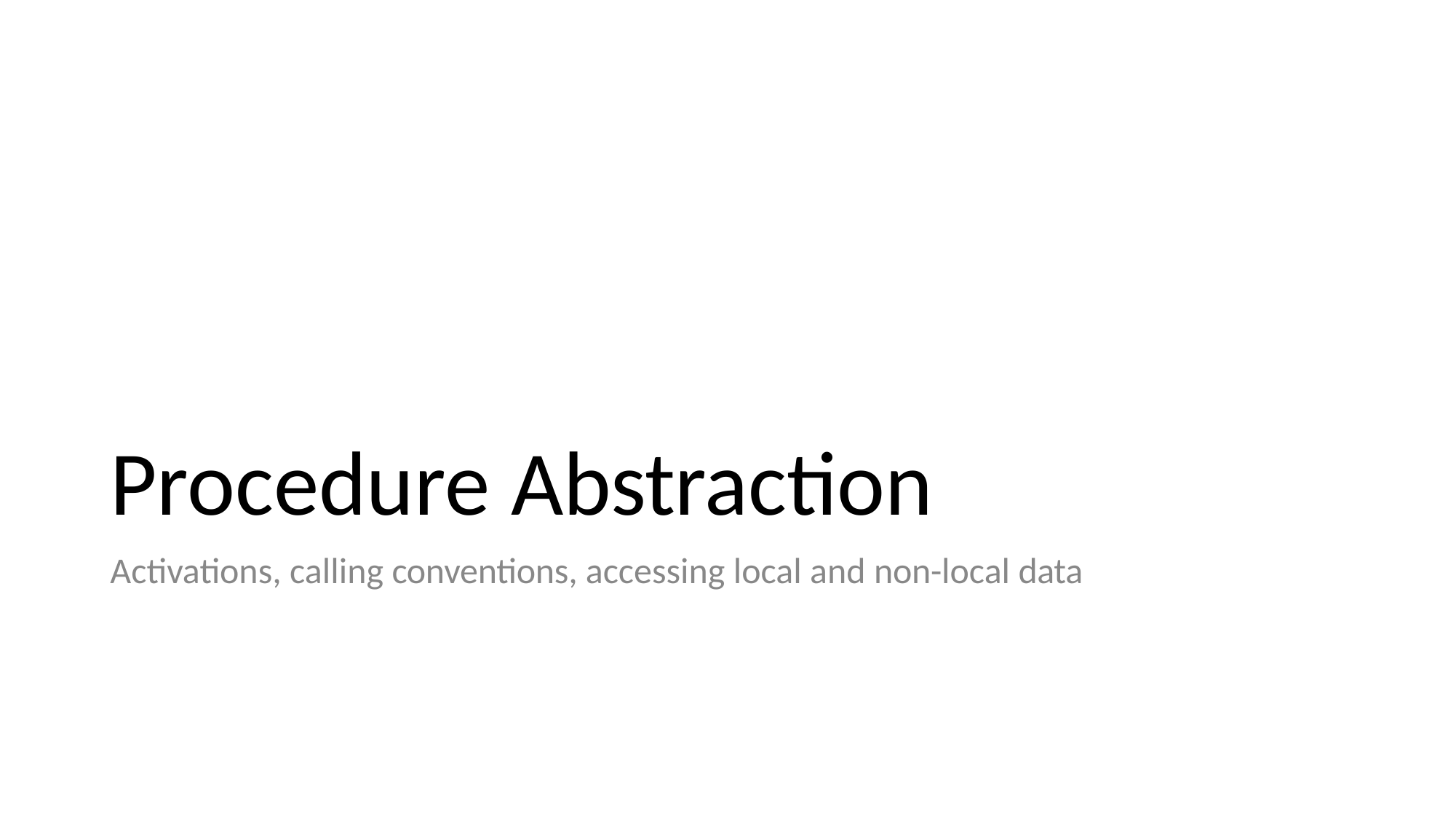

# Procedure Abstraction
Activations, calling conventions, accessing local and non-local data